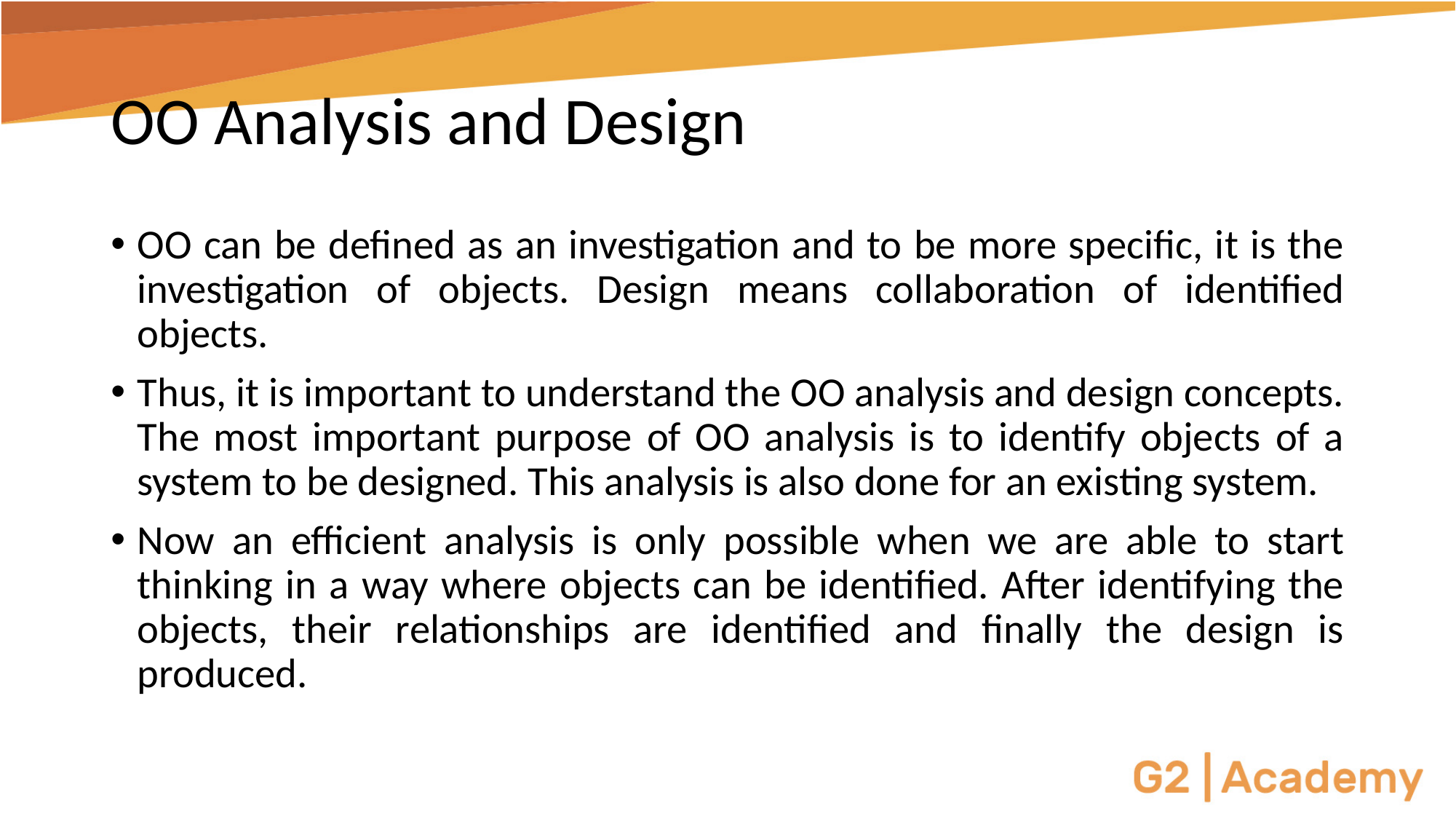

# OO Analysis and Design
OO can be defined as an investigation and to be more specific, it is the investigation of objects. Design means collaboration of identified objects.
Thus, it is important to understand the OO analysis and design concepts. The most important purpose of OO analysis is to identify objects of a system to be designed. This analysis is also done for an existing system.
Now an efficient analysis is only possible when we are able to start thinking in a way where objects can be identified. After identifying the objects, their relationships are identified and finally the design is produced.